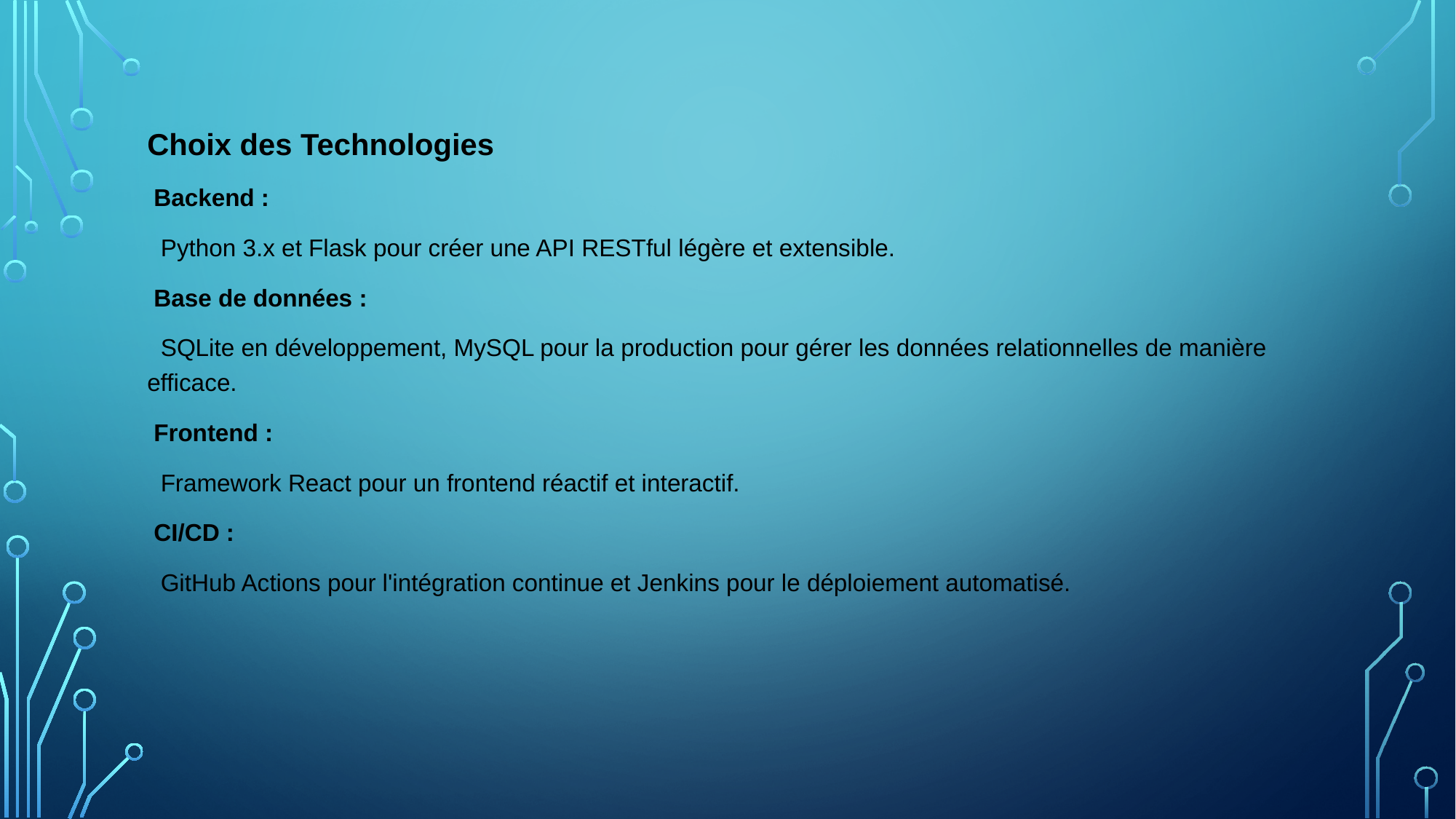

Choix des Technologies
 Backend :
  Python 3.x et Flask pour créer une API RESTful légère et extensible.
 Base de données :
  SQLite en développement, MySQL pour la production pour gérer les données relationnelles de manière efficace.
 Frontend :
  Framework React pour un frontend réactif et interactif.
 CI/CD :
  GitHub Actions pour l'intégration continue et Jenkins pour le déploiement automatisé.